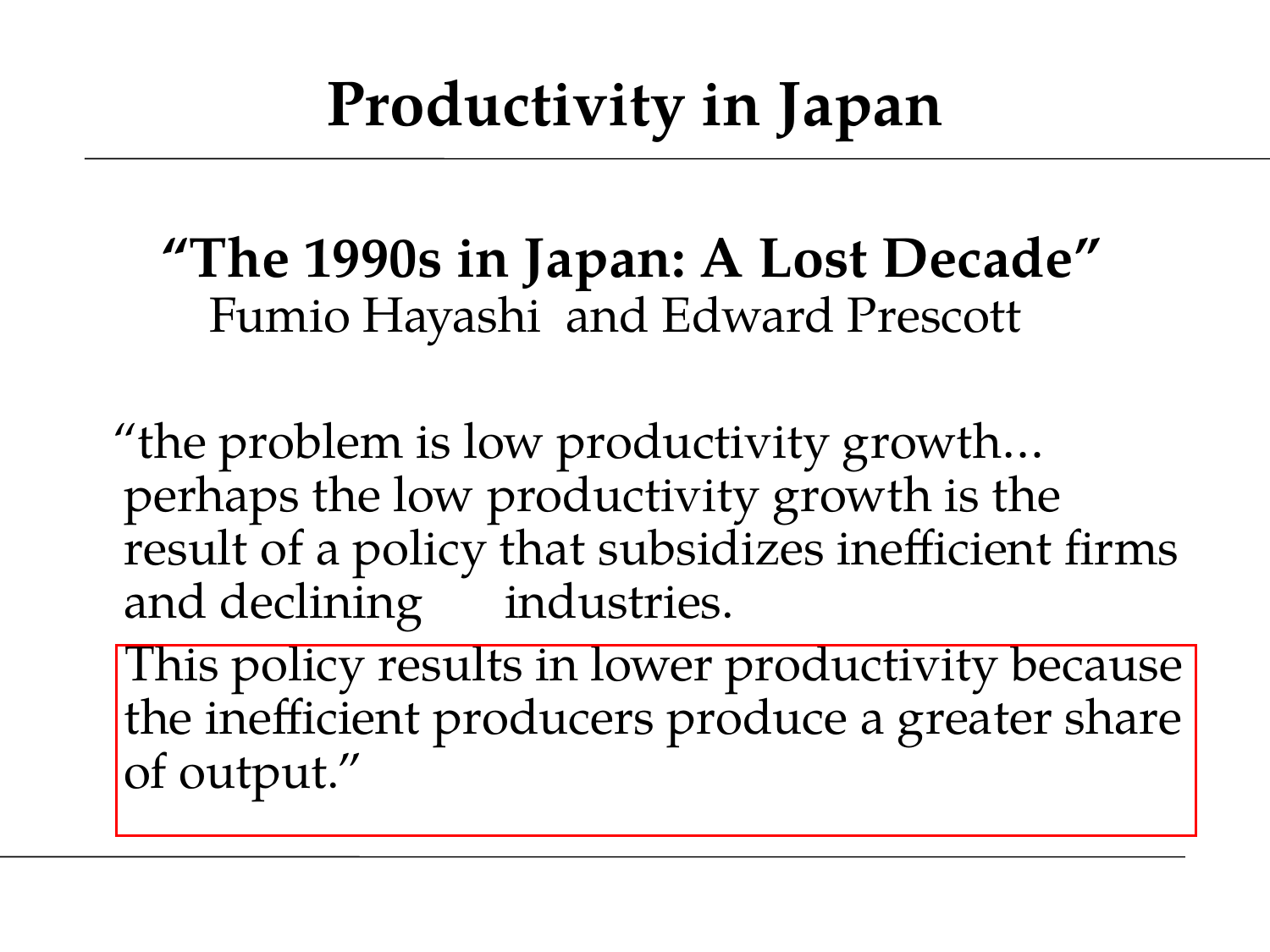

# Productivity in Japan
      “The 1990s in Japan: A Lost Decade”
       Fumio Hayashi  and Edward Prescott

   “the problem is low productivity growth… perhaps the low productivity growth is the result of a policy that subsidizes inefficient firms and declining 	industries.
    This policy results in lower productivity because the inefficient producers produce a greater share of output.”